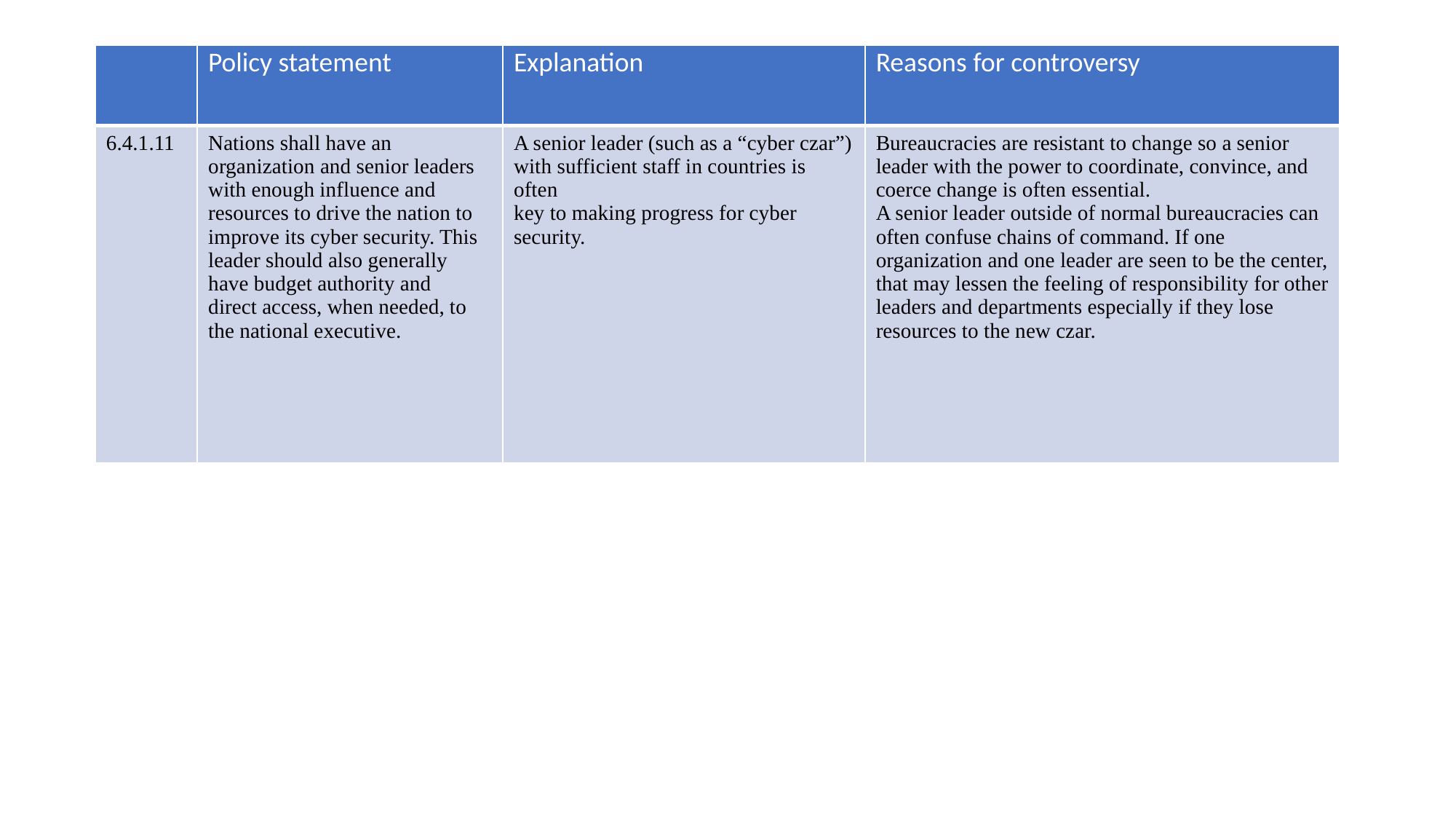

|  | Policy statement | Explanation | Reasons for controversy |
| --- | --- | --- | --- |
| 6.4.1.11 | Nations shall have an organization and senior leaders with enough influence and resources to drive the nation to improve its cyber security. This leader should also generally have budget authority and direct access, when needed, to the national executive. | A senior leader (such as a “cyber czar”) with sufficient staff in countries is often key to making progress for cyber security. | Bureaucracies are resistant to change so a senior leader with the power to coordinate, convince, and coerce change is often essential. A senior leader outside of normal bureaucracies can often confuse chains of command. If one organization and one leader are seen to be the center, that may lessen the feeling of responsibility for other leaders and departments especially if they lose resources to the new czar. |